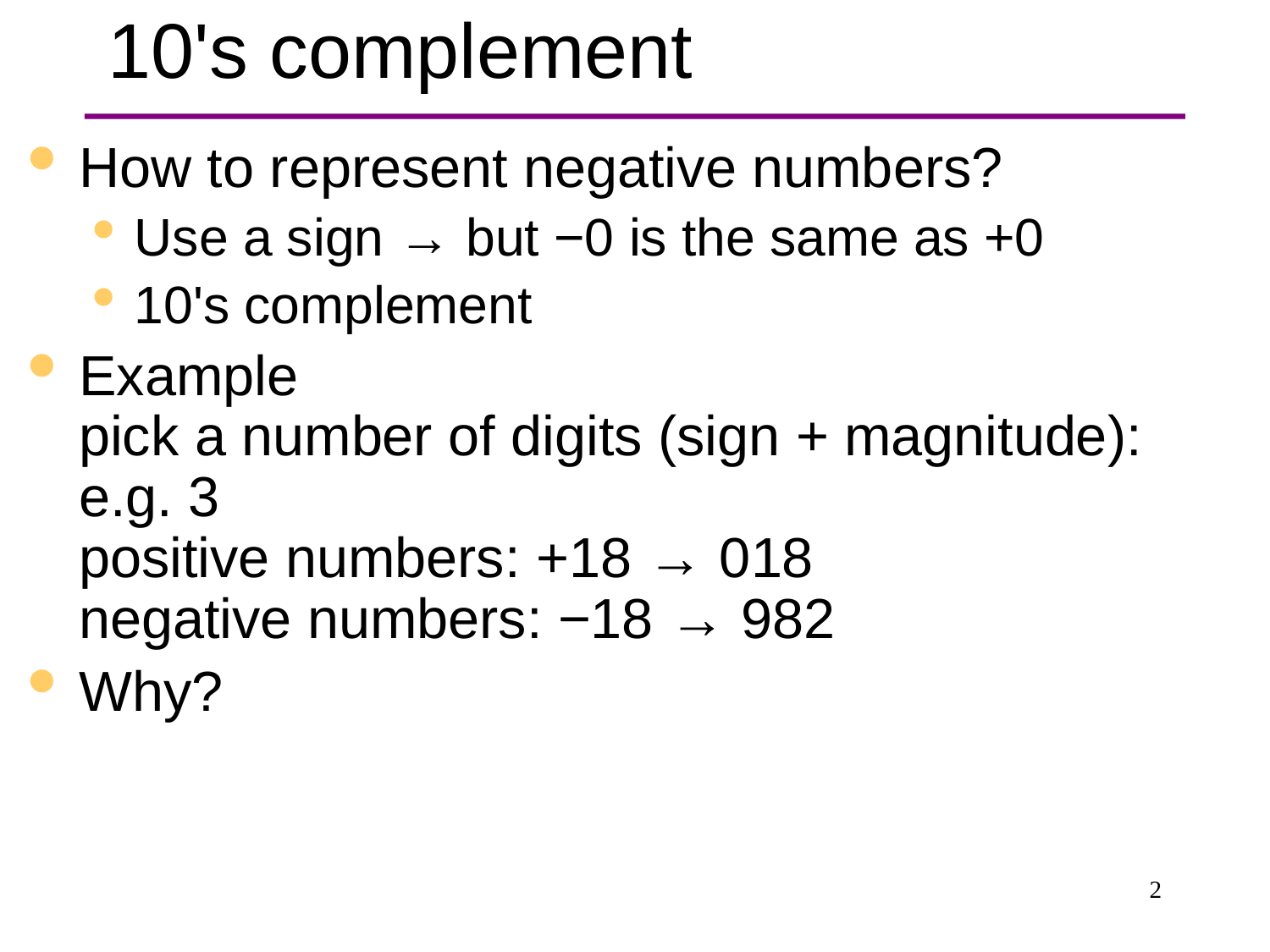

# 10's complement
How to represent negative numbers?
Use a sign → but −0 is the same as +0
10's complement
Example
pick a number of digits (sign + magnitude): e.g. 3
positive numbers: +18 → 018
negative numbers: −18 → 982
Why?
 2